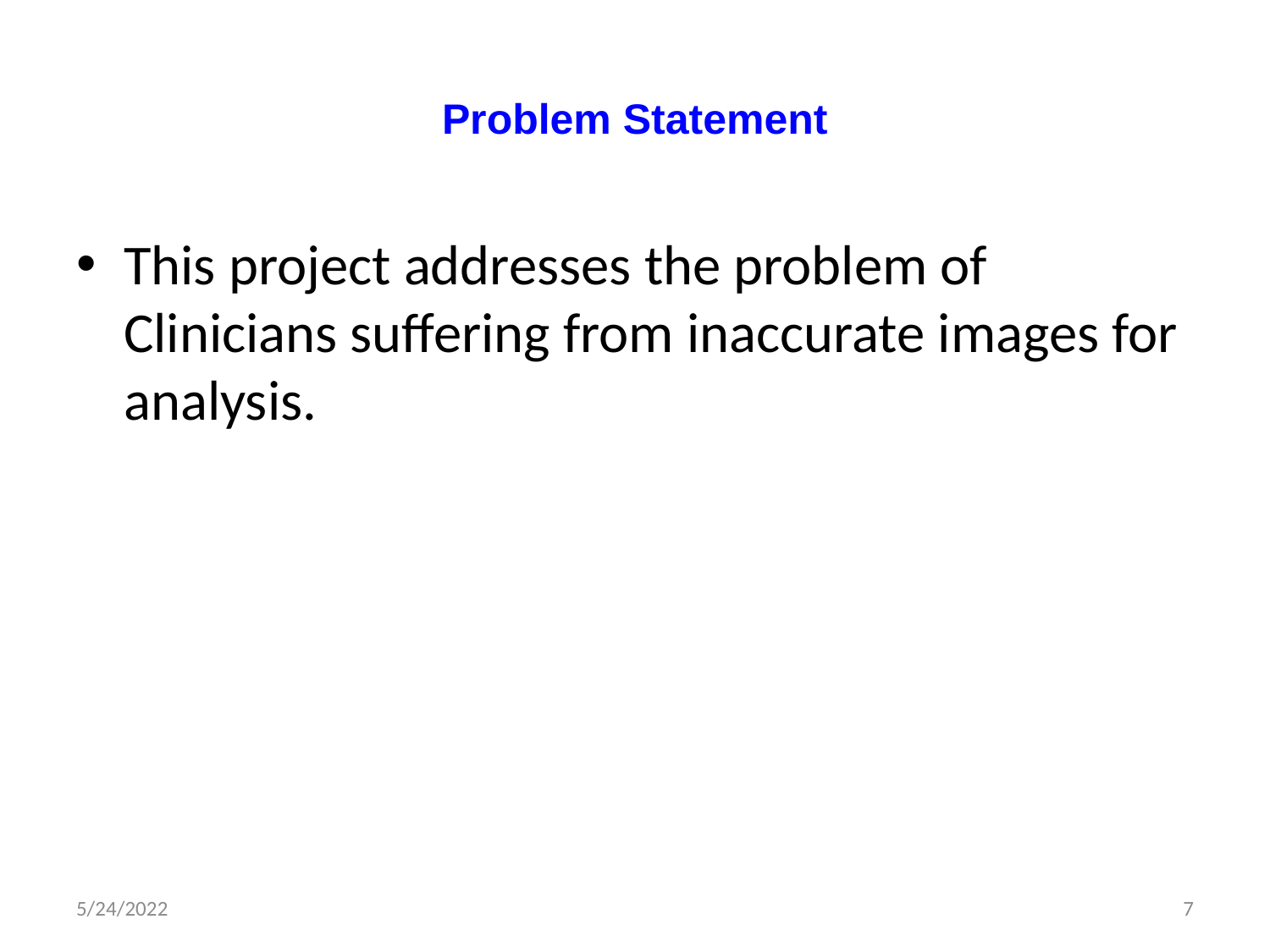

# Problem Statement
This project addresses the problem of Clinicians suffering from inaccurate images for analysis.
5/24/2022
7